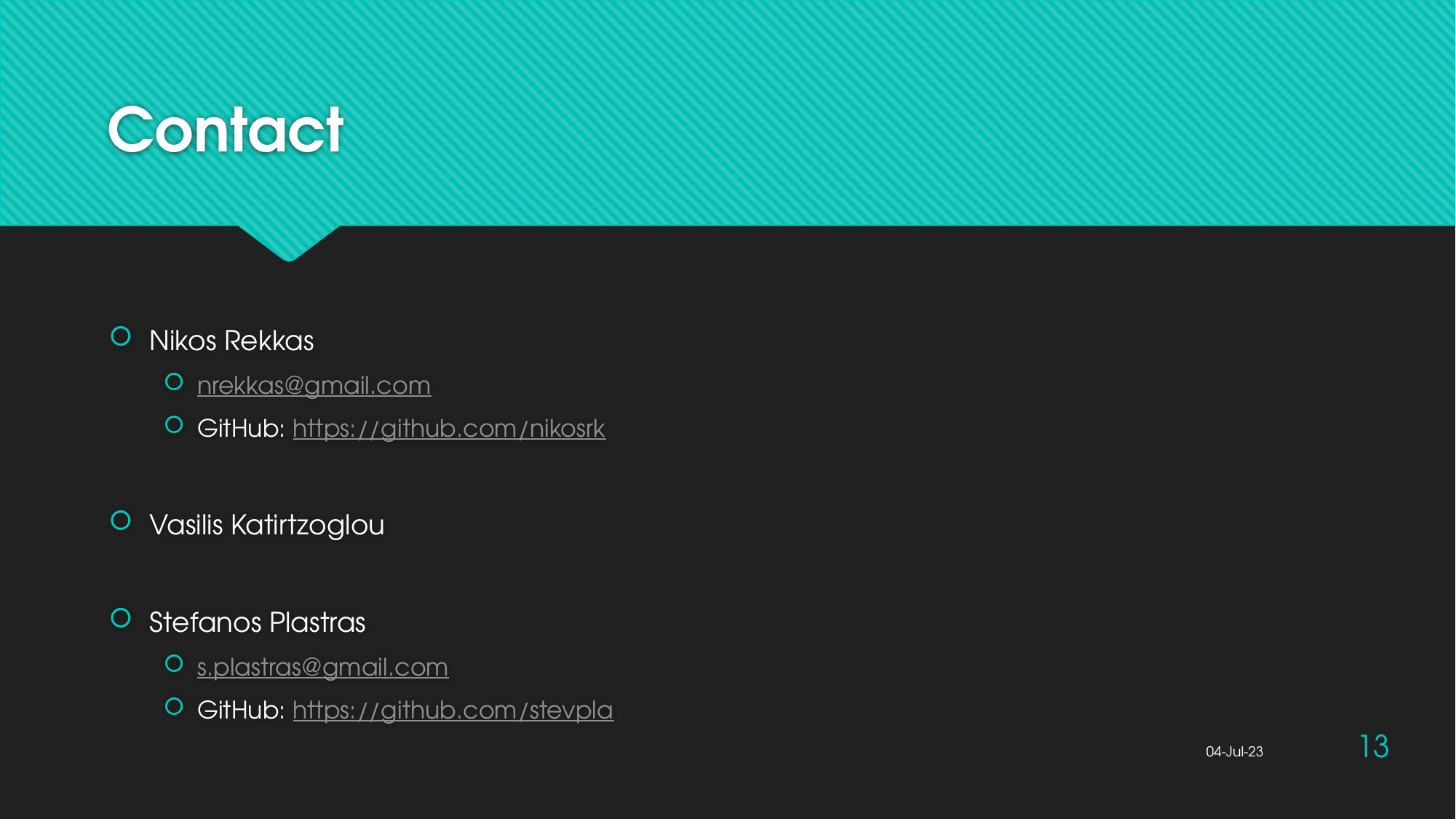

# Contact
Nikos Rekkas
nrekkas@gmail.com
GitHub: https://github.com/nikosrk

Vasilis Katirtzoglou

Stefanos Plastras
s.plastras@gmail.com
GitHub: https://github.com/stevpla
13
04-Jul-23